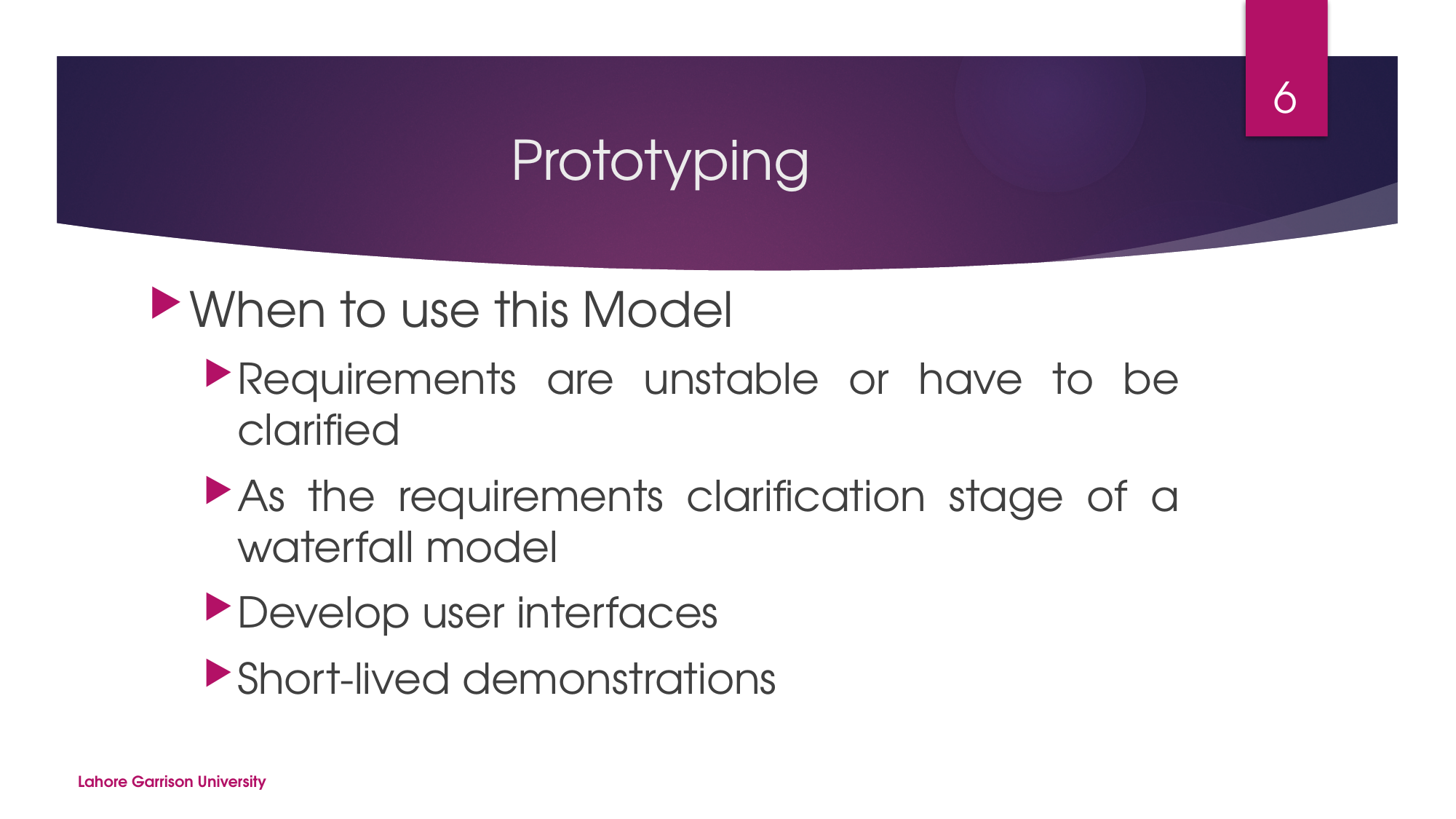

6
# Prototyping
When to use this Model
Requirements are unstable or have to be clarified
As the requirements clarification stage of a waterfall model
Develop user interfaces
Short-lived demonstrations
Lahore Garrison University